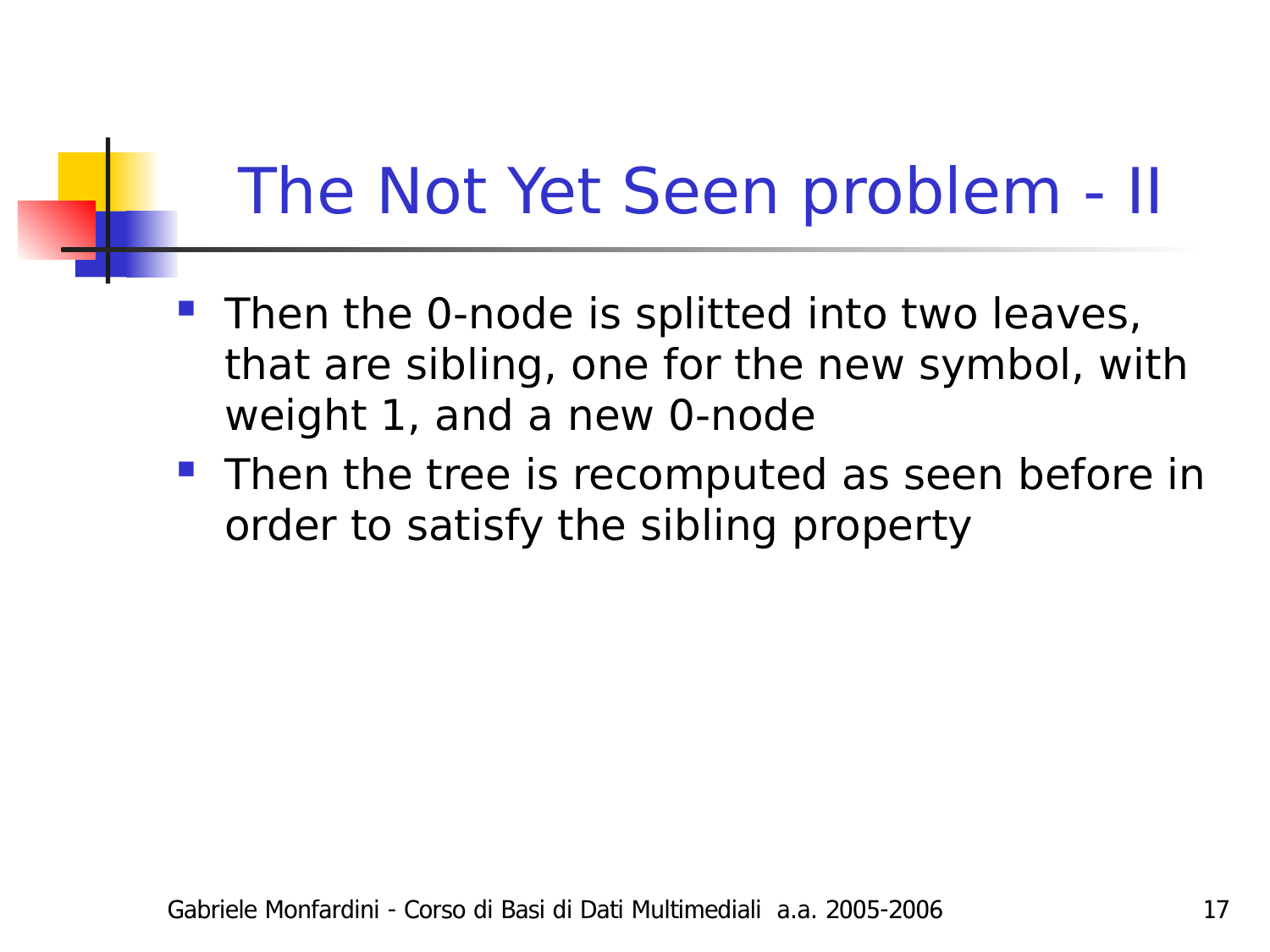

# The Not Yet Seen problem - II
Then the 0-node is splitted into two leaves, that are sibling, one for the new symbol, with weight 1, and a new 0-node
Then the tree is recomputed as seen before in order to satisfy the sibling property
Gabriele Monfardini - Corso di Basi di Dati Multimediali  a.a. 2005-2006
17